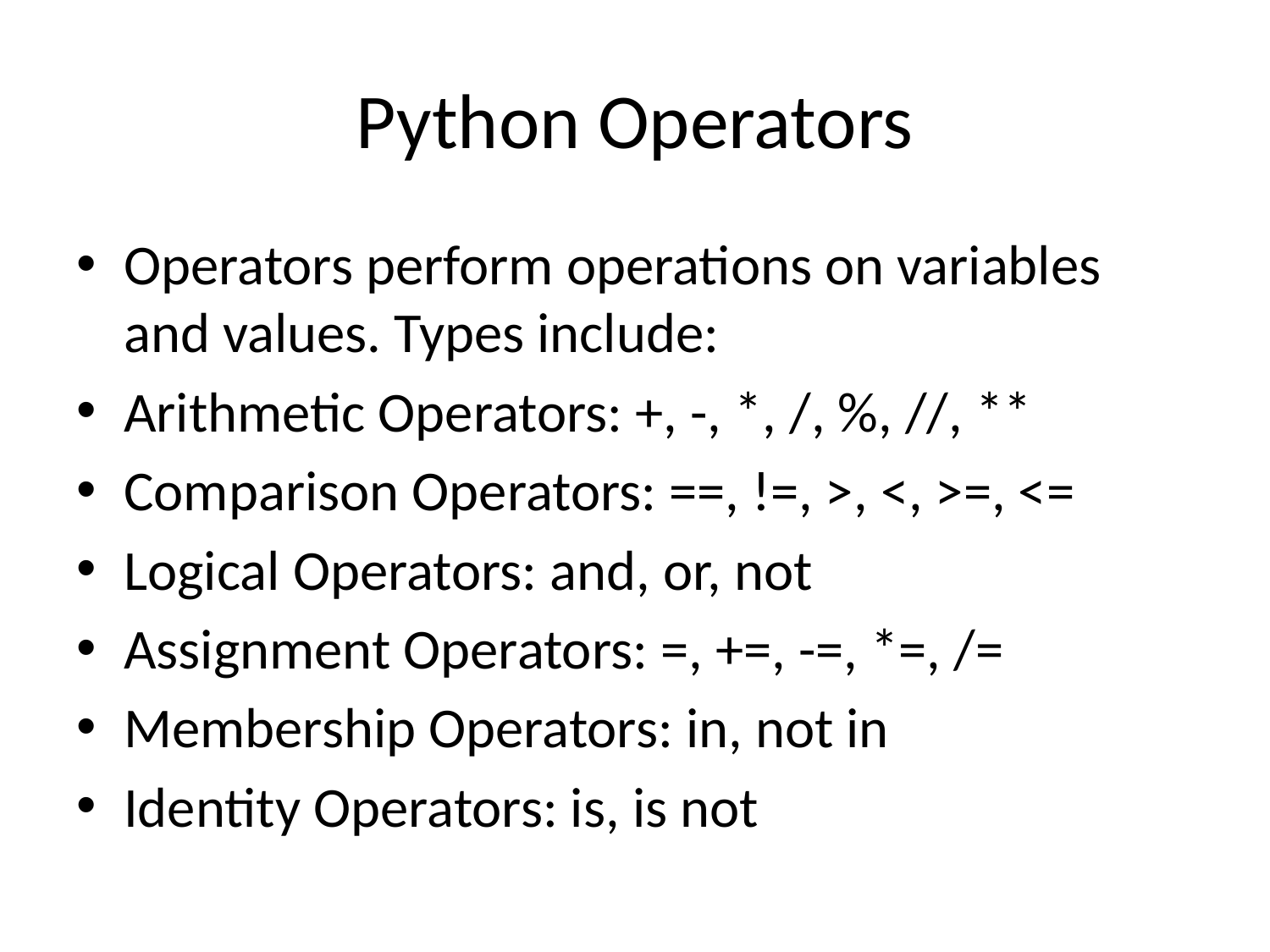

# Python Operators
Operators perform operations on variables and values. Types include:
Arithmetic Operators: +, -, *, /, %, //, **
Comparison Operators: ==, !=, >, <, >=, <=
Logical Operators: and, or, not
Assignment Operators: =, +=, -=, *=, /=
Membership Operators: in, not in
Identity Operators: is, is not